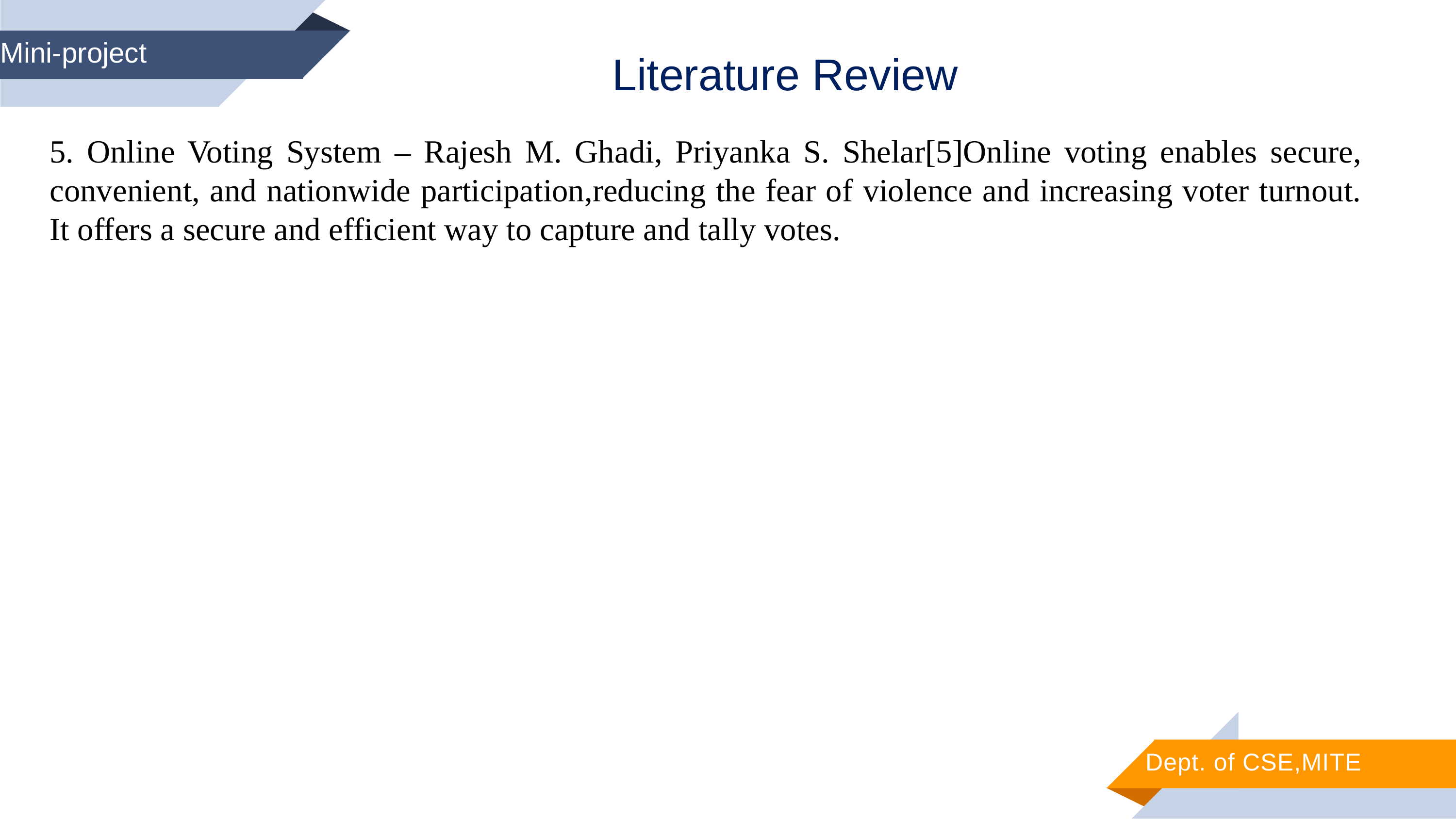

Literature Review

Mini-project

5. Online Voting System – Rajesh M. Ghadi, Priyanka S. Shelar[5]Online voting enables secure, convenient, and nationwide participation,reducing the fear of violence and increasing voter turnout. It offers a secure and efficient way to capture and tally votes.

Dept. of CSE,MITE